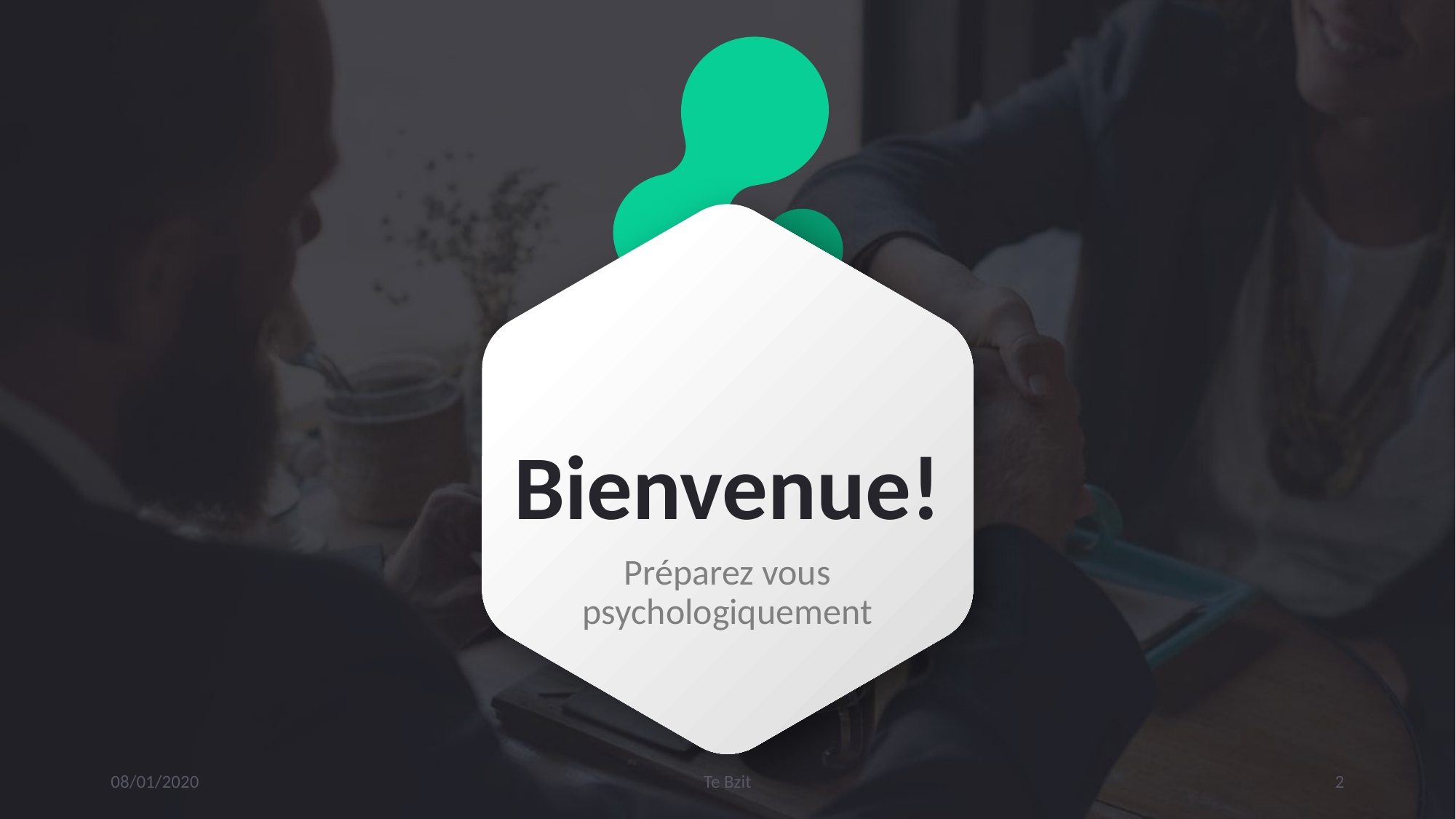

# Bienvenue!
Préparez vous psychologiquement
08/01/2020
Te Bzit
2
Photo by rawpixel on Unsplash